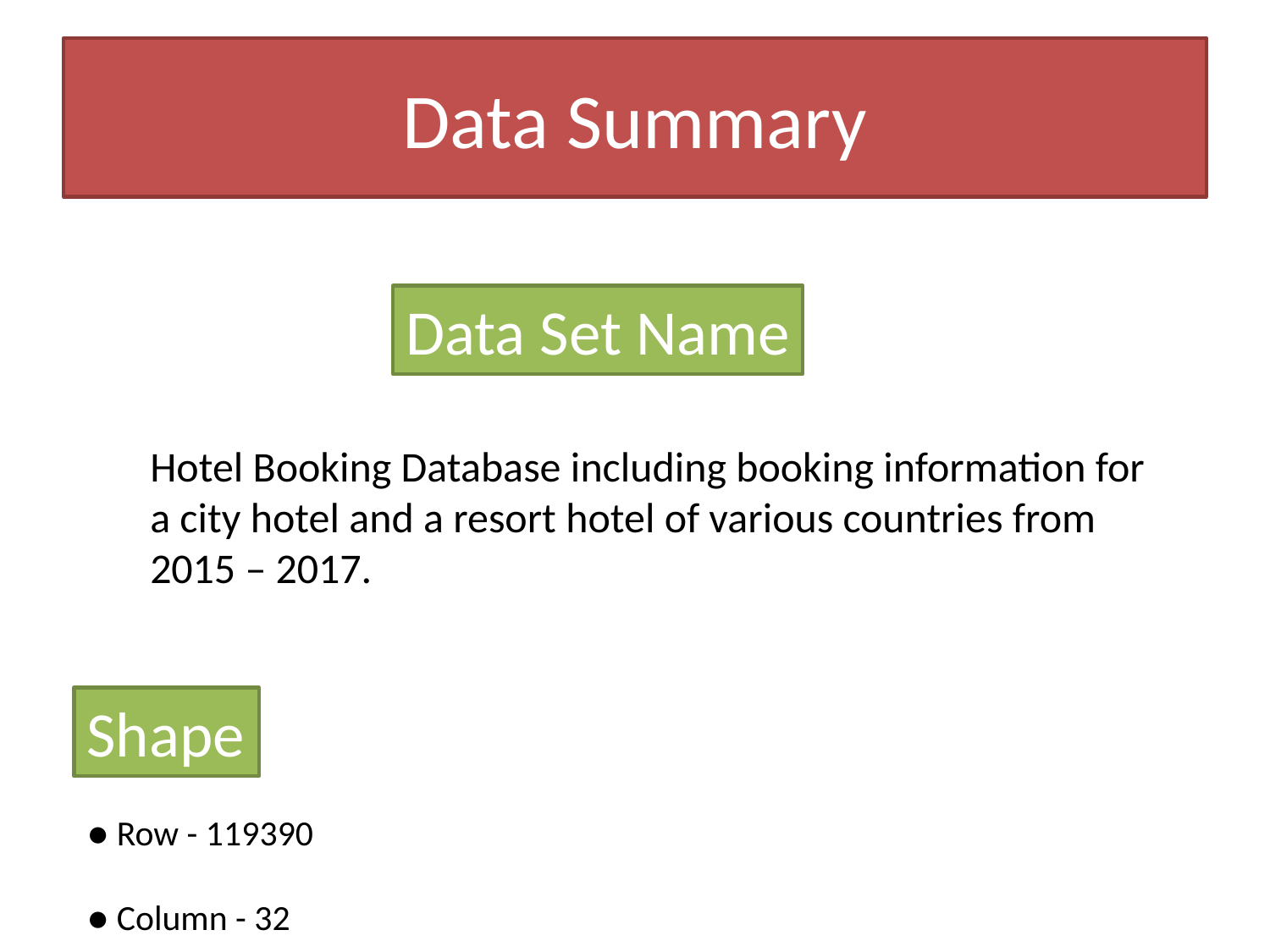

# Data Summary

Data Set Name
Hotel Booking Database including booking information for a city hotel and a resort hotel of various countries from 2015 – 2017.
Shape
● Row - 119390

● Column - 32